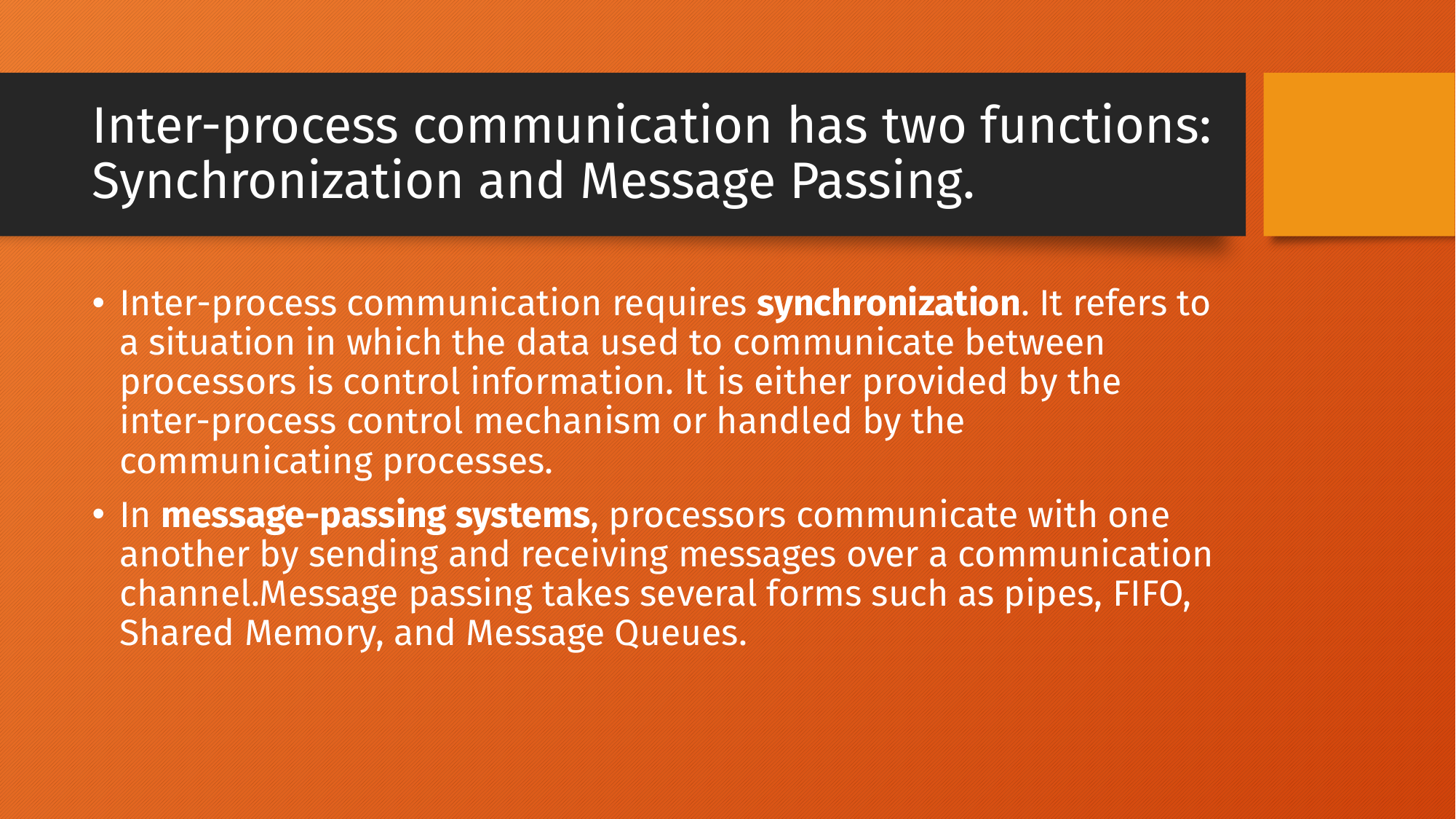

# Inter-process communication has two functions: Synchronization and Message Passing.
Inter-process communication requires synchronization. It refers to a situation in which the data used to communicate between processors is control information. It is either provided by the inter-process control mechanism or handled by the communicating processes.
In message-passing systems, processors communicate with one another by sending and receiving messages over a communication channel.Message passing takes several forms such as pipes, FIFO, Shared Memory, and Message Queues.